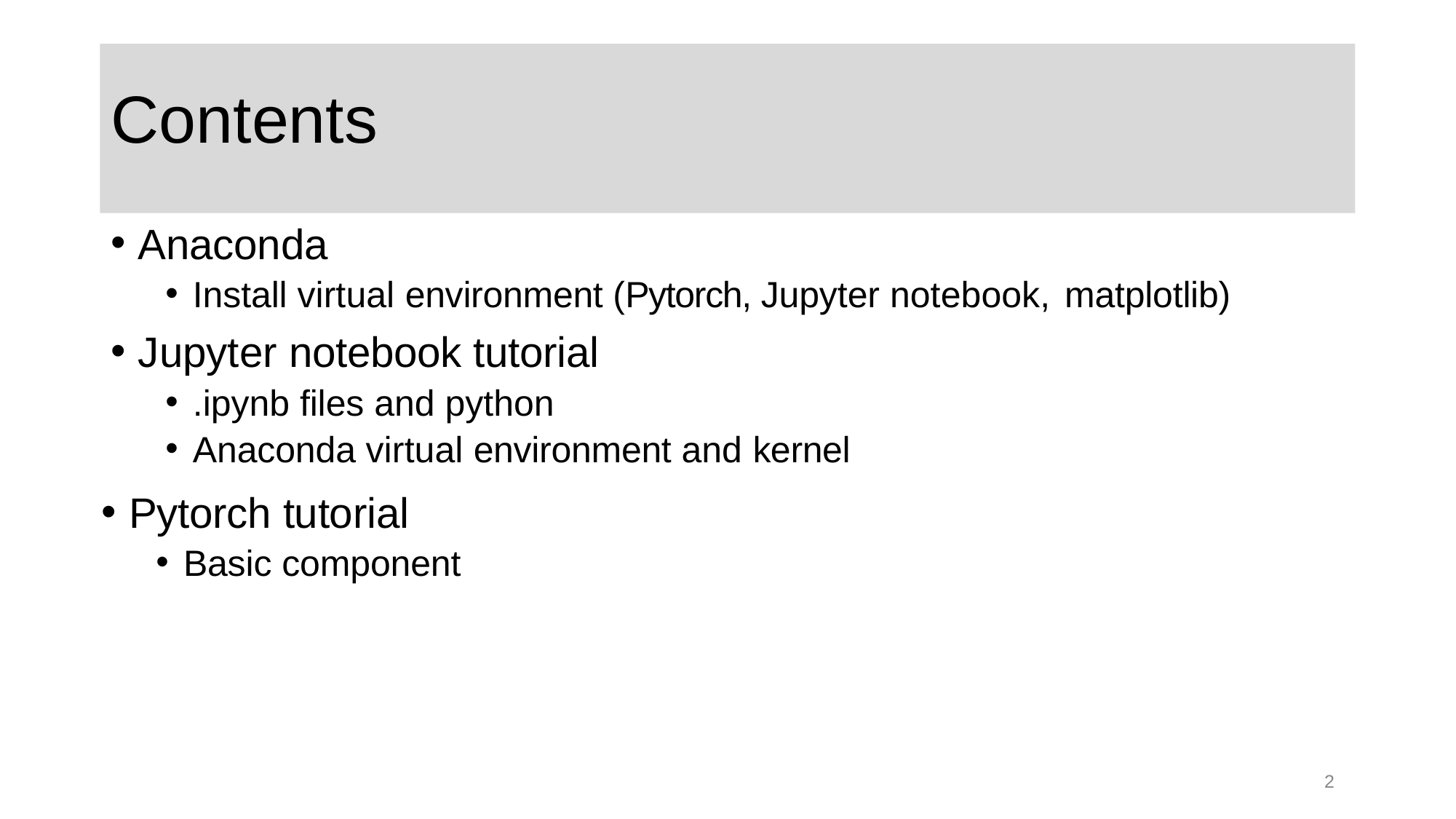

# Contents
Anaconda
Install virtual environment (Pytorch, Jupyter notebook, matplotlib)
Jupyter notebook tutorial
.ipynb files and python
Anaconda virtual environment and kernel
Pytorch tutorial
Basic component
2